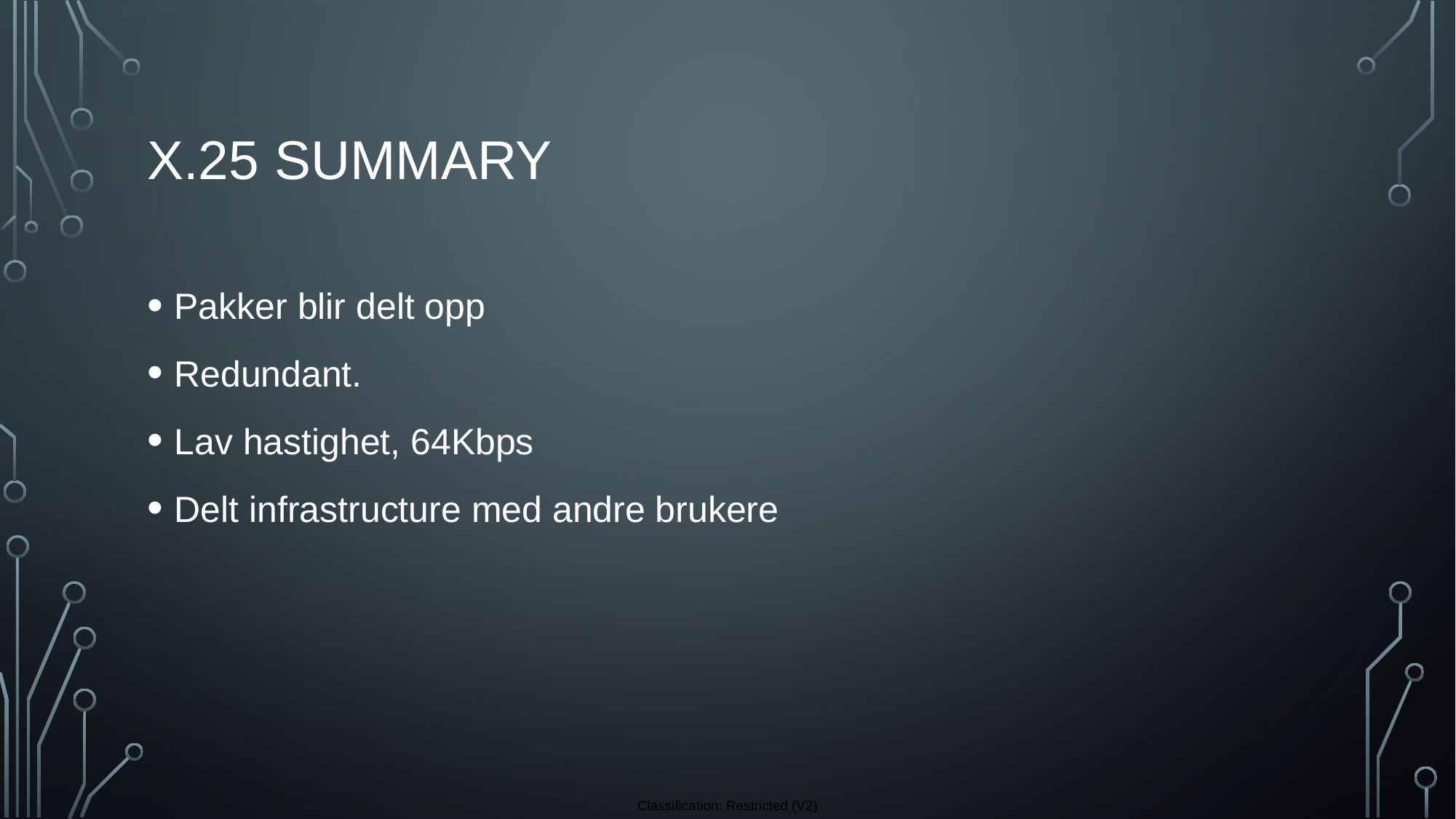

# x.25 summary
Pakker blir delt opp
Redundant.
Lav hastighet, 64Kbps
Delt infrastructure med andre brukere